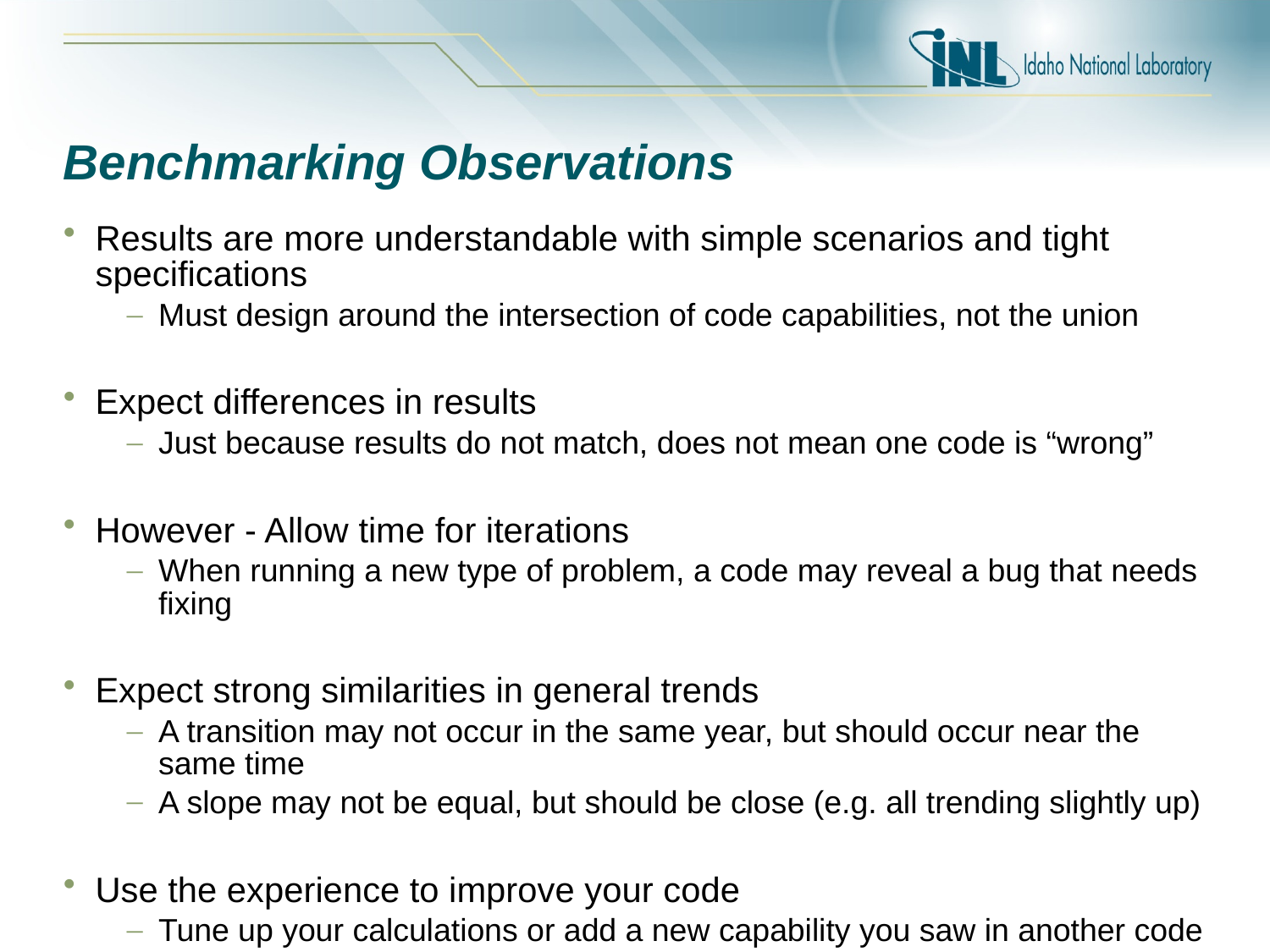

# Benchmarking Observations
Results are more understandable with simple scenarios and tight specifications
Must design around the intersection of code capabilities, not the union

Expect differences in results
Just because results do not match, does not mean one code is “wrong”

However - Allow time for iterations
When running a new type of problem, a code may reveal a bug that needs fixing

Expect strong similarities in general trends
A transition may not occur in the same year, but should occur near the same time
A slope may not be equal, but should be close (e.g. all trending slightly up)

Use the experience to improve your code
Tune up your calculations or add a new capability you saw in another code